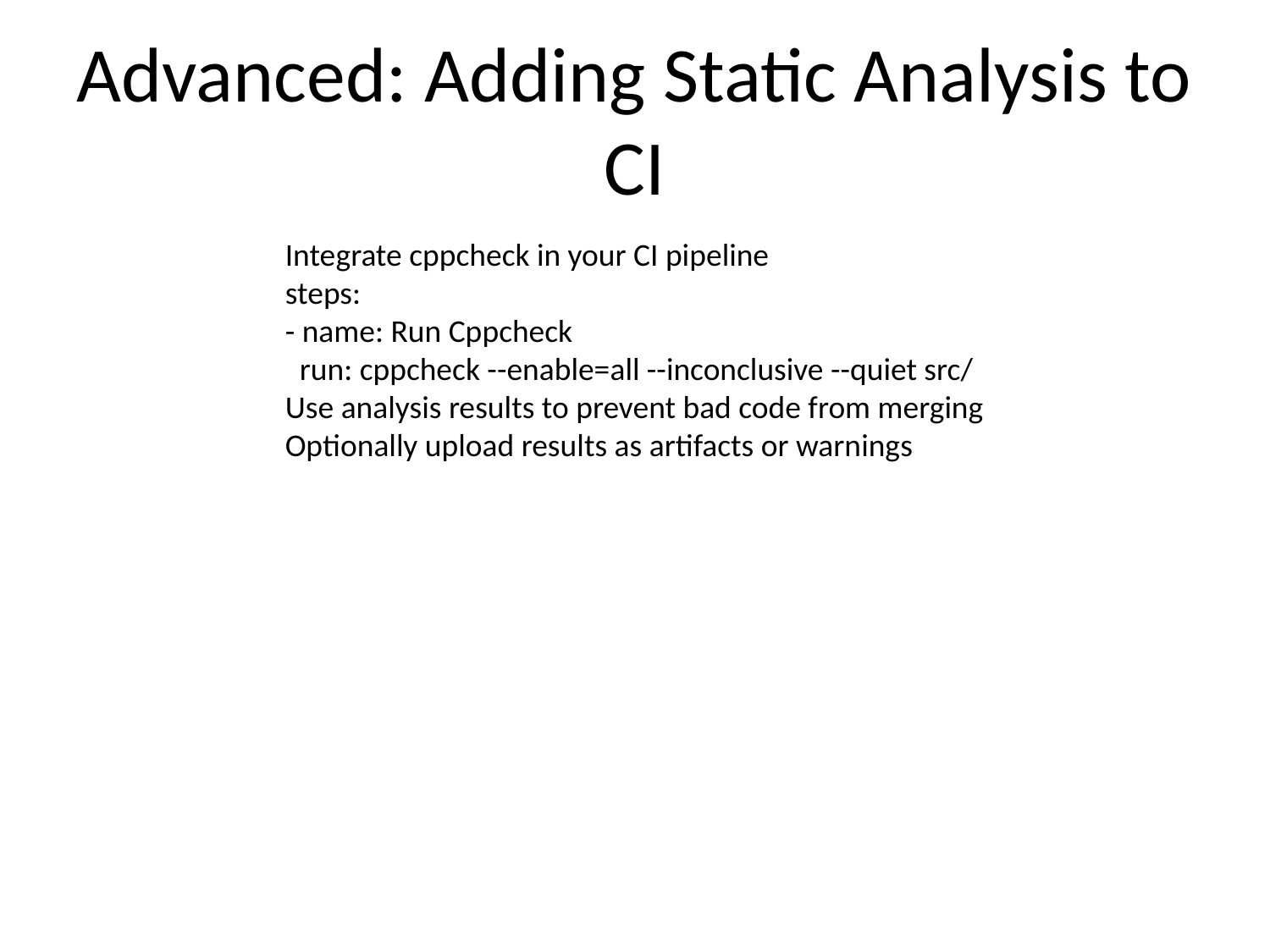

# Advanced: Adding Static Analysis to CI

Integrate cppcheck in your CI pipeline
steps:
- name: Run Cppcheck
  run: cppcheck --enable=all --inconclusive --quiet src/
Use analysis results to prevent bad code from merging
Optionally upload results as artifacts or warnings